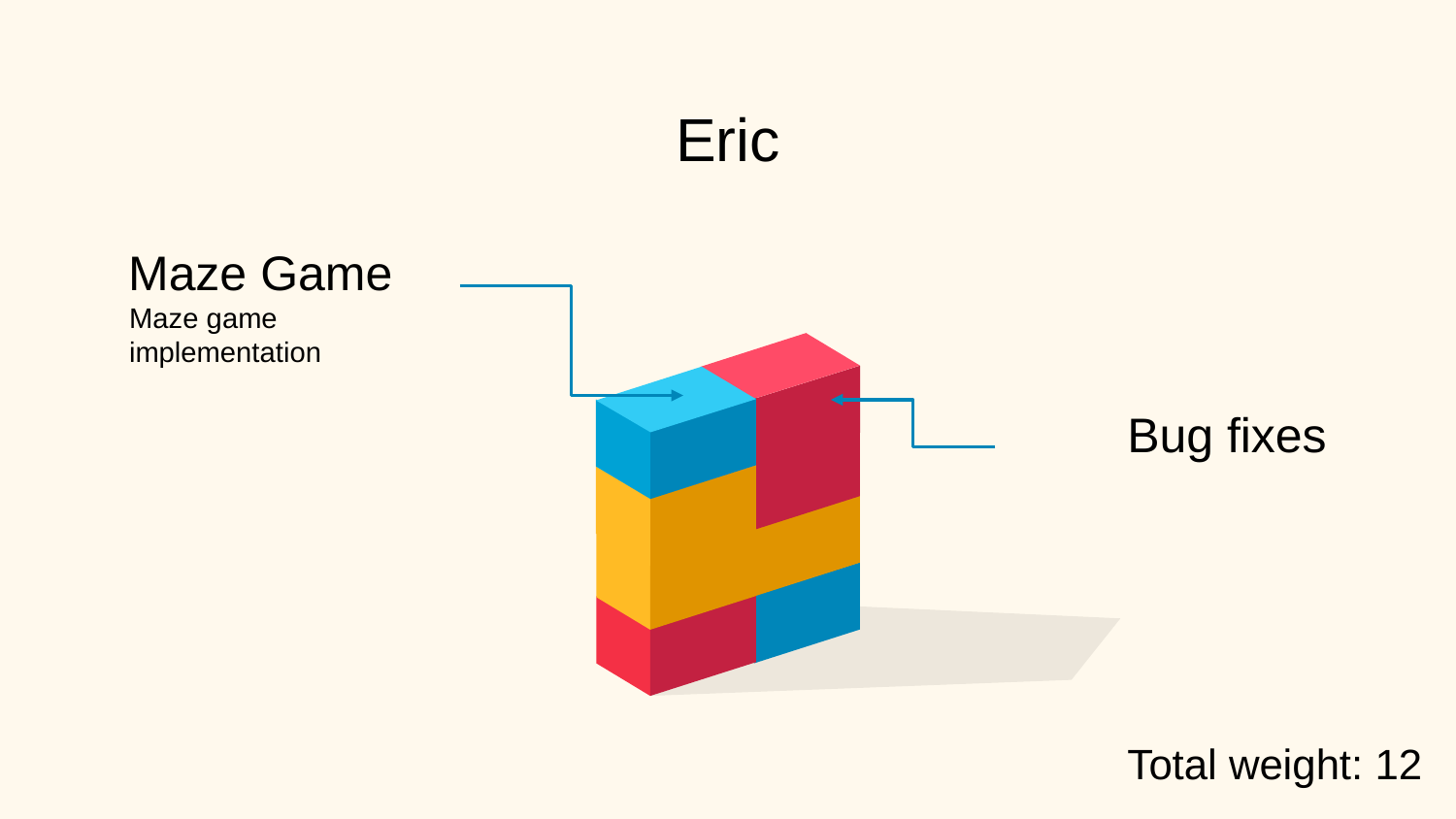

# Eric
Maze Game
Maze game implementation

Bug fixes
Total weight: 12